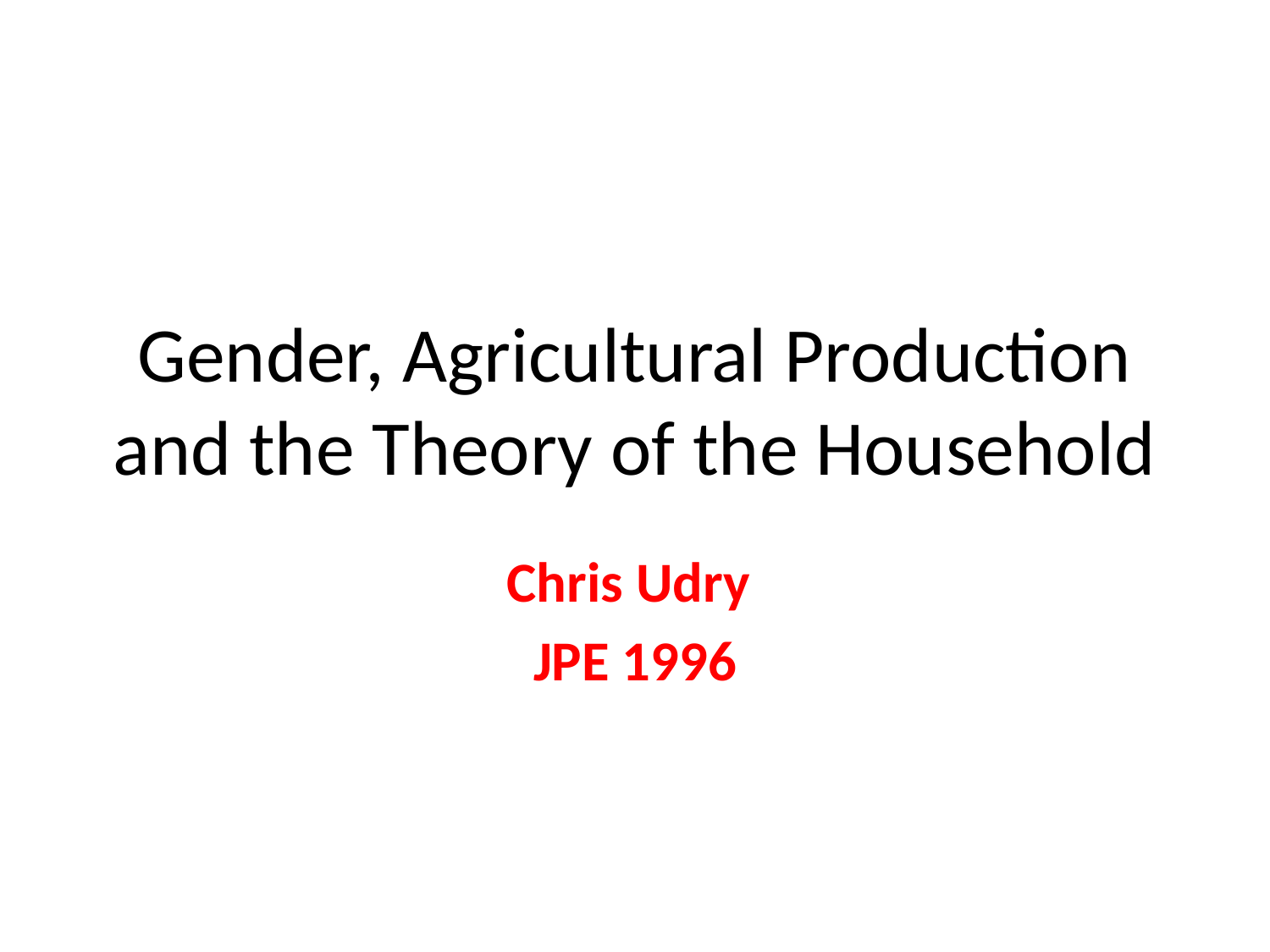

# Gender, Agricultural Production and the Theory of the Household
Chris Udry
JPE 1996